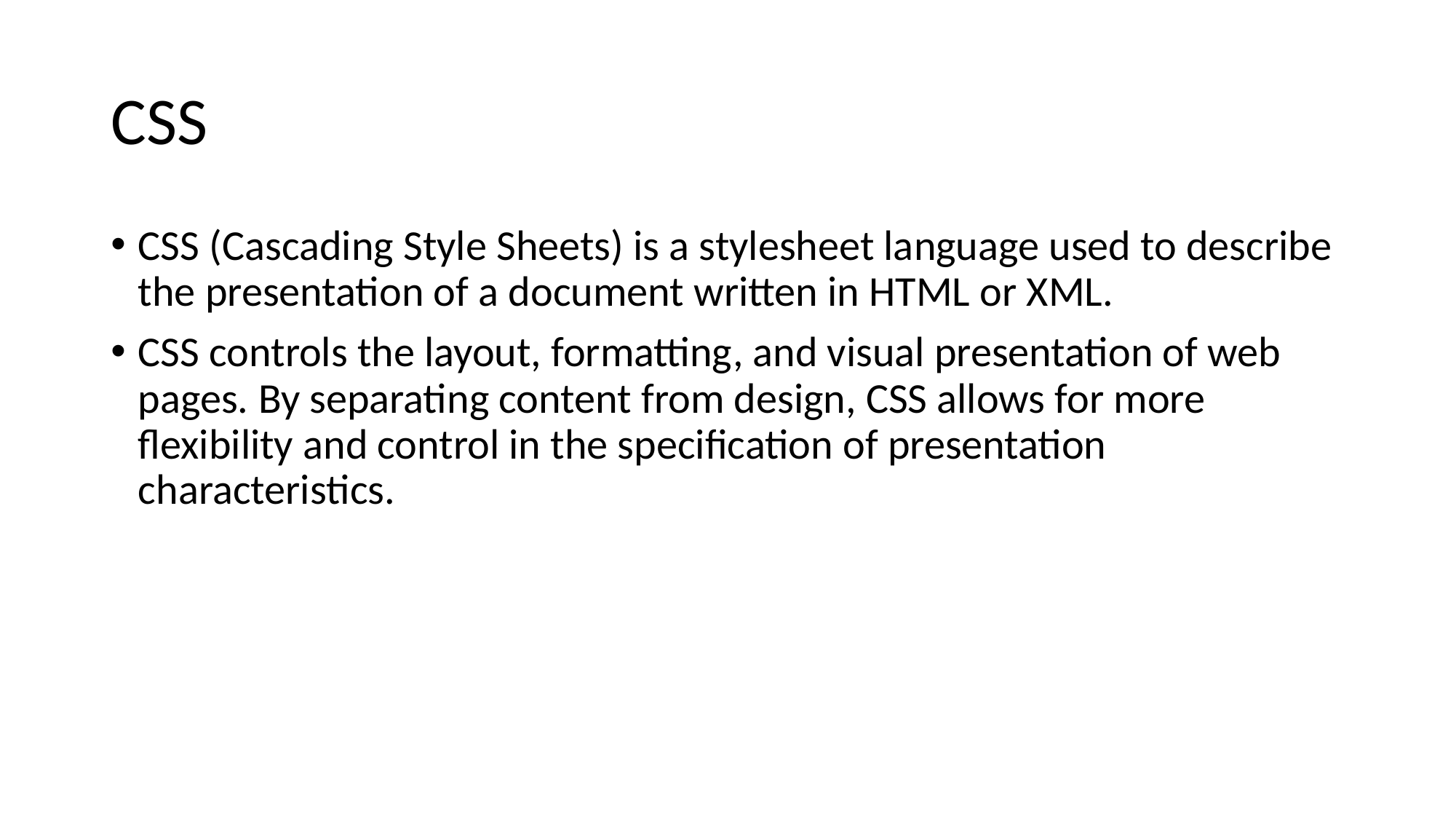

# CSS
CSS (Cascading Style Sheets) is a stylesheet language used to describe the presentation of a document written in HTML or XML.
CSS controls the layout, formatting, and visual presentation of web pages. By separating content from design, CSS allows for more flexibility and control in the specification of presentation characteristics.